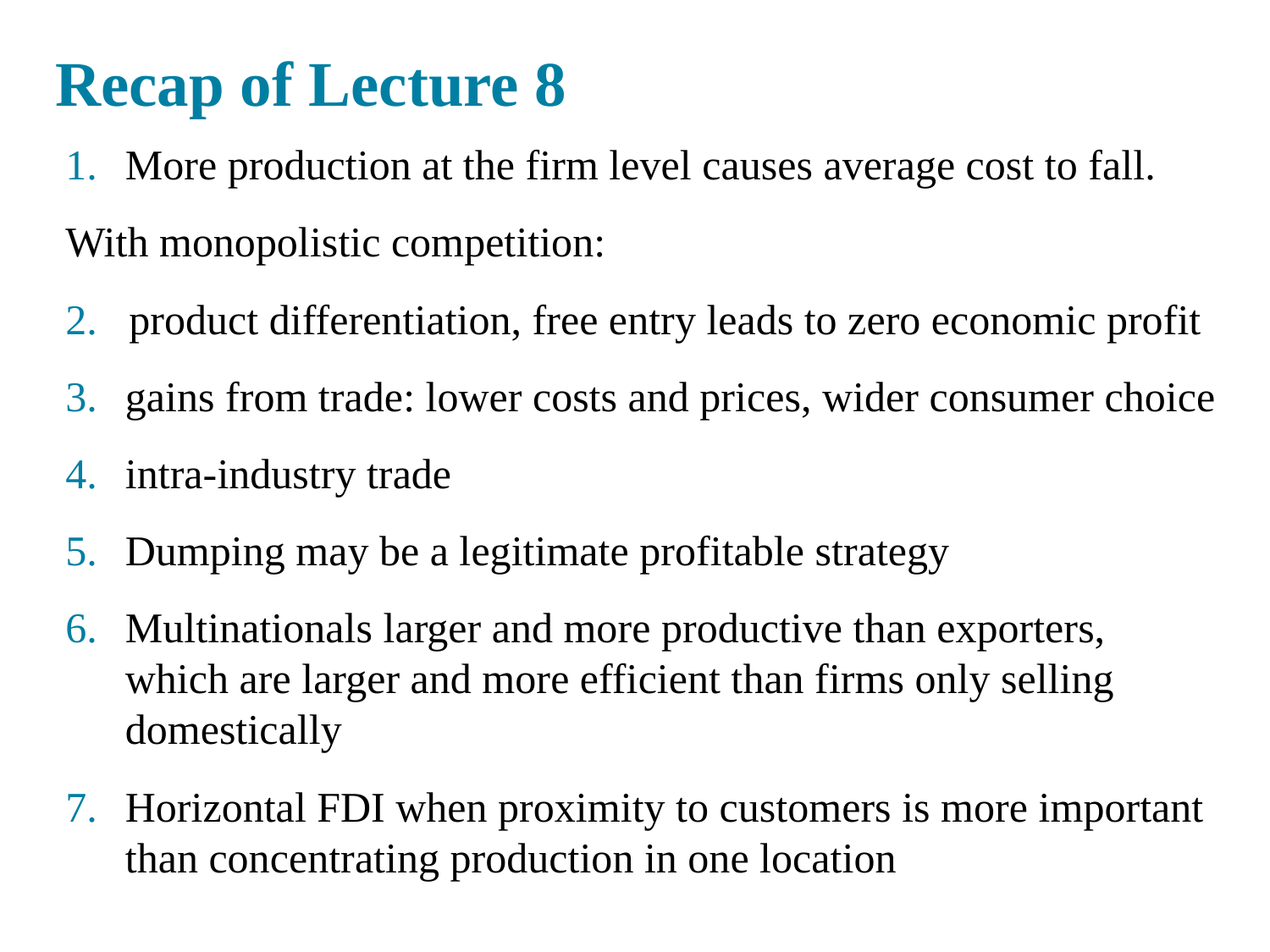

# Recap of Lecture 8
More production at the firm level causes average cost to fall.
With monopolistic competition:
product differentiation, free entry leads to zero economic profit
gains from trade: lower costs and prices, wider consumer choice
intra-industry trade
Dumping may be a legitimate profitable strategy
Multinationals larger and more productive than exporters, which are larger and more efficient than firms only selling domestically
Horizontal FDI when proximity to customers is more important than concentrating production in one location